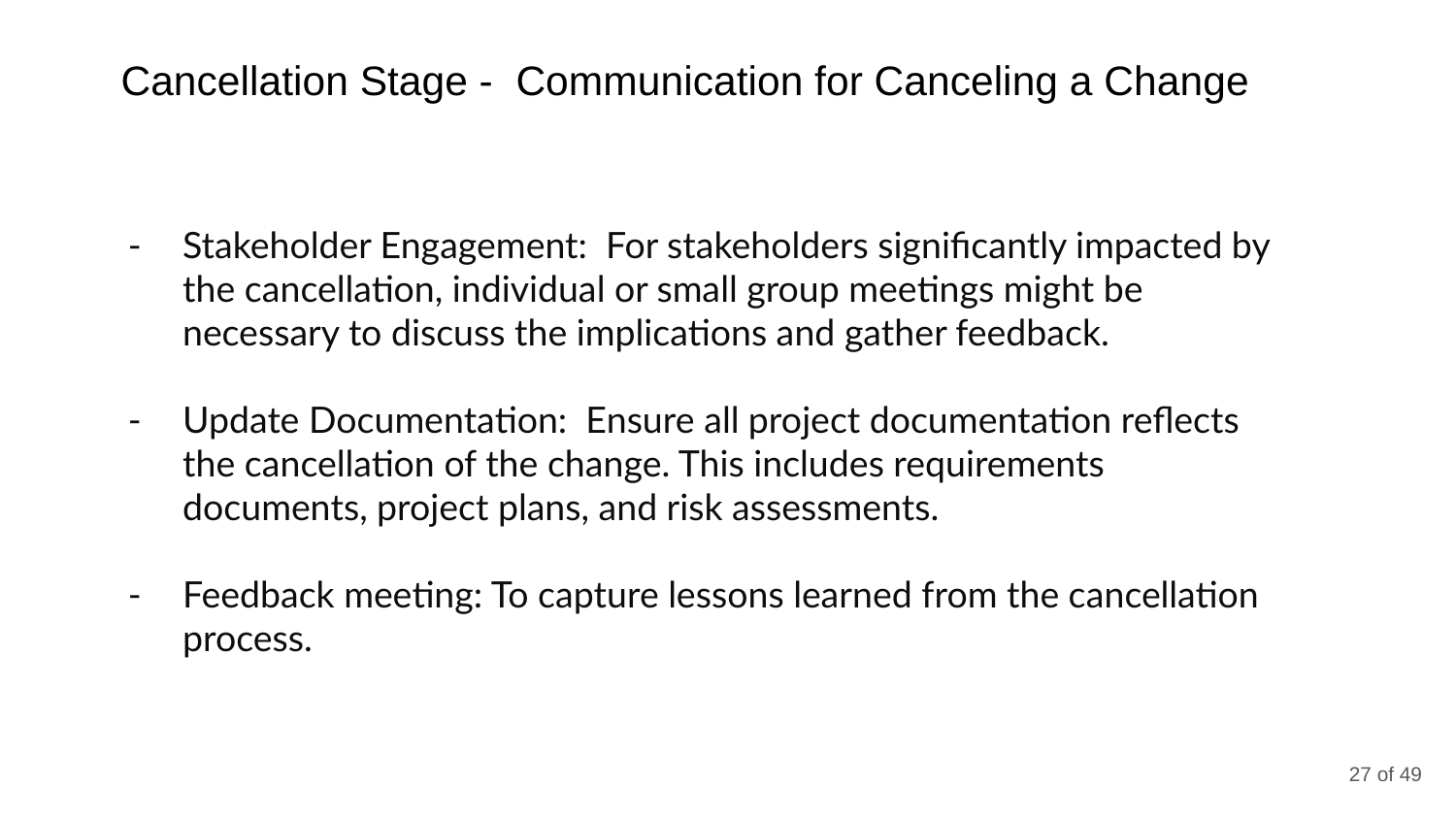

# Cancellation Stage -  Communication for Canceling a Change

Stakeholder Engagement:  For stakeholders significantly impacted by the cancellation, individual or small group meetings might be necessary to discuss the implications and gather feedback.

Update Documentation:  Ensure all project documentation reflects the cancellation of the change. This includes requirements documents, project plans, and risk assessments.

Feedback meeting: To capture lessons learned from the cancellation process.
27 of 49